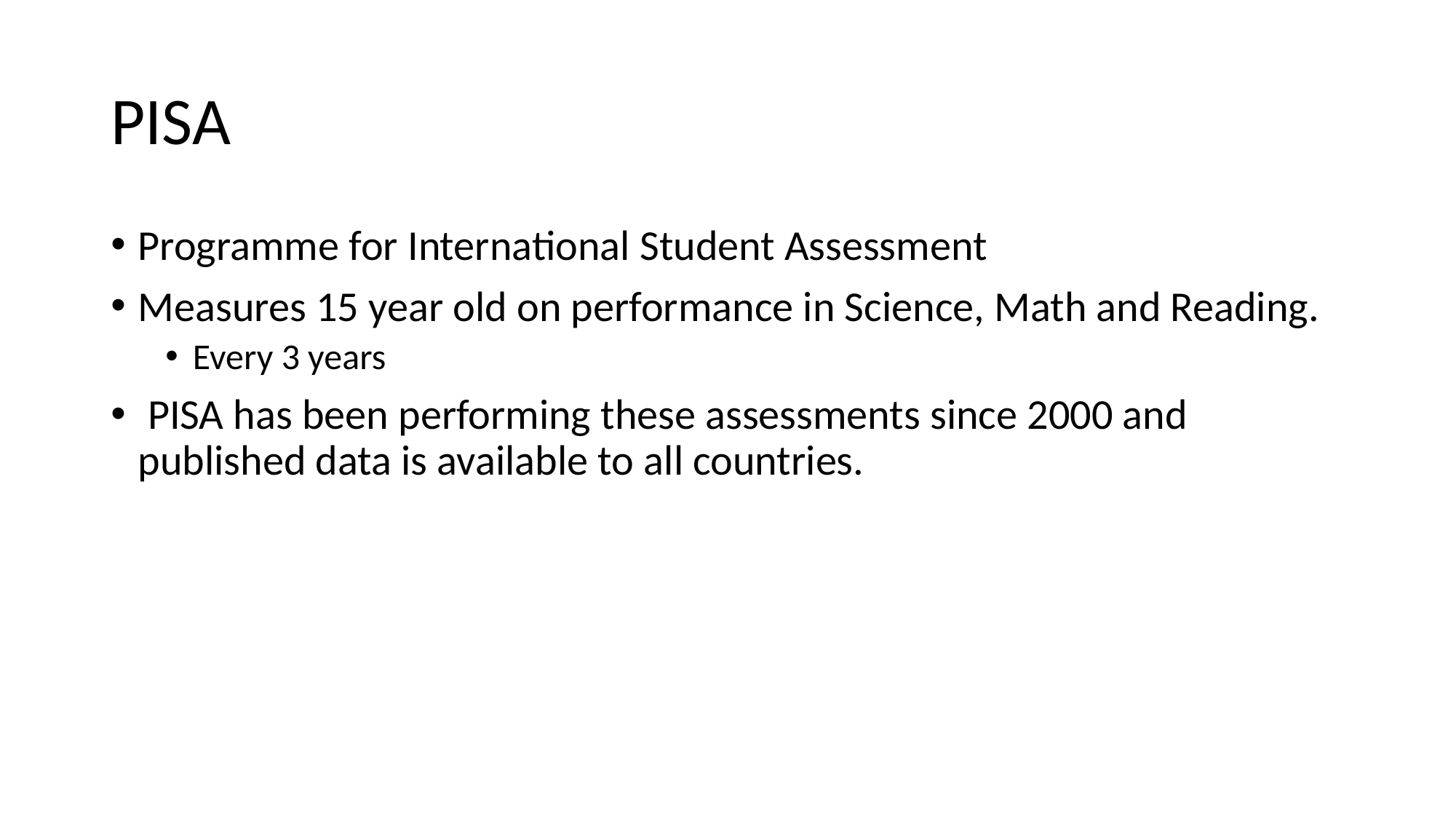

# PISA
Programme for International Student Assessment
Measures 15 year old on performance in Science, Math and Reading.
Every 3 years
 PISA has been performing these assessments since 2000 and published data is available to all countries.